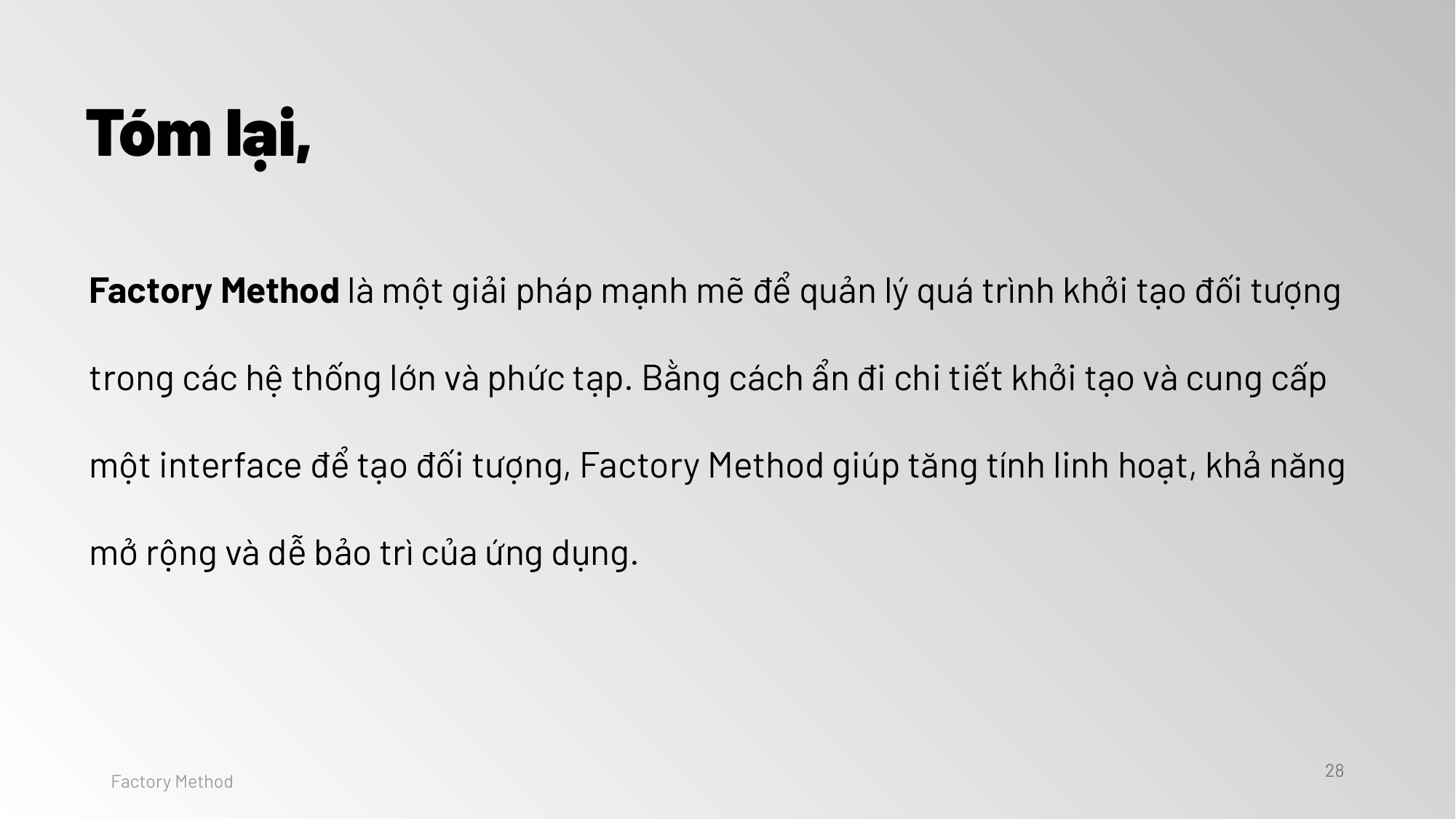

Tóm lại,
Factory Method là một giải pháp mạnh mẽ để quản lý quá trình khởi tạo đối tượng trong các hệ thống lớn và phức tạp. Bằng cách ẩn đi chi tiết khởi tạo và cung cấp một interface để tạo đối tượng, Factory Method giúp tăng tính linh hoạt, khả năng mở rộng và dễ bảo trì của ứng dụng.
28
Factory Method